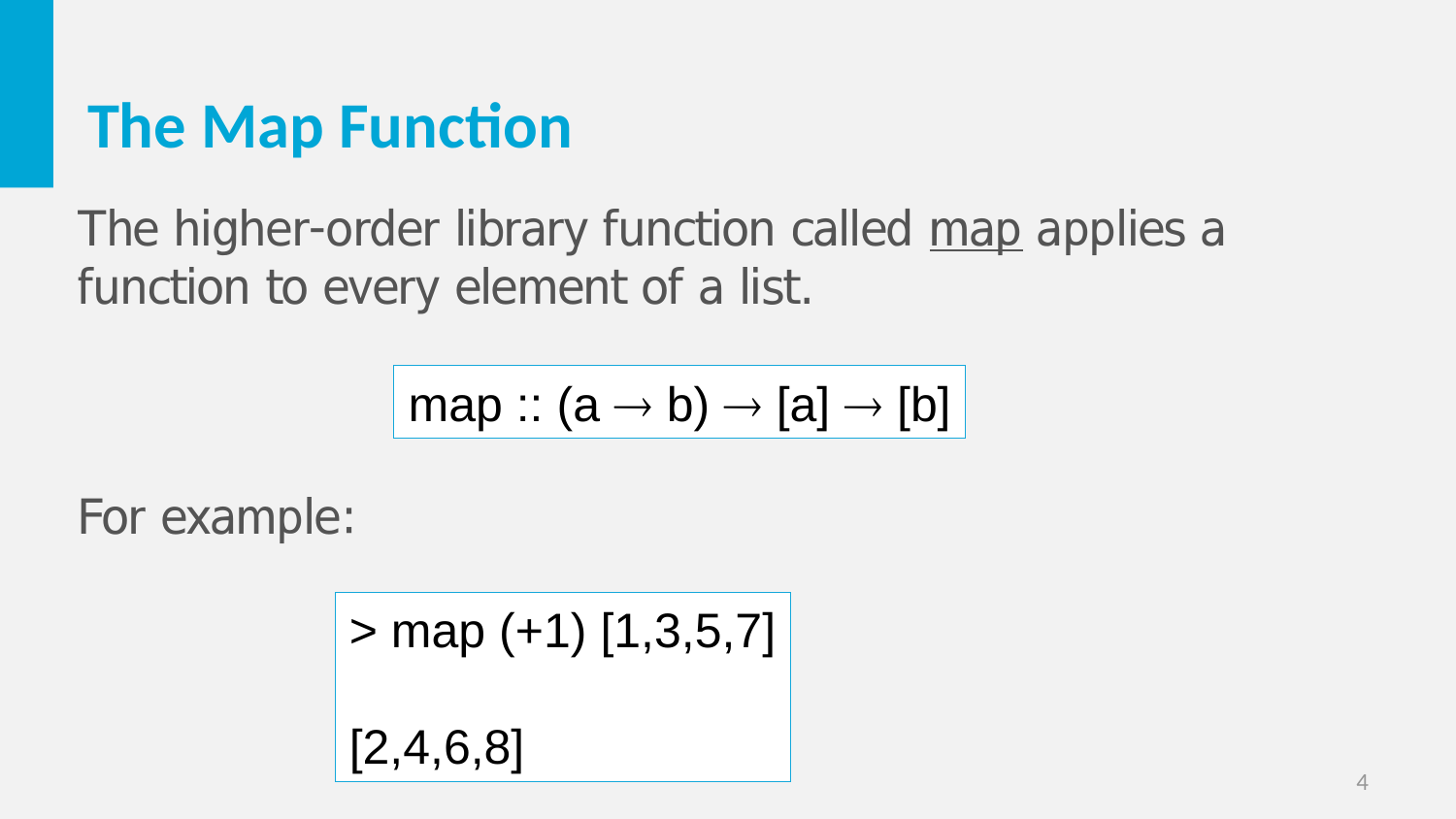

# The Map Function
The higher-order library function called map applies a function to every element of a list.
map :: (a → b) → [a] → [b]
For example:
> map (+1) [1,3,5,7]

[2,4,6,8]
4